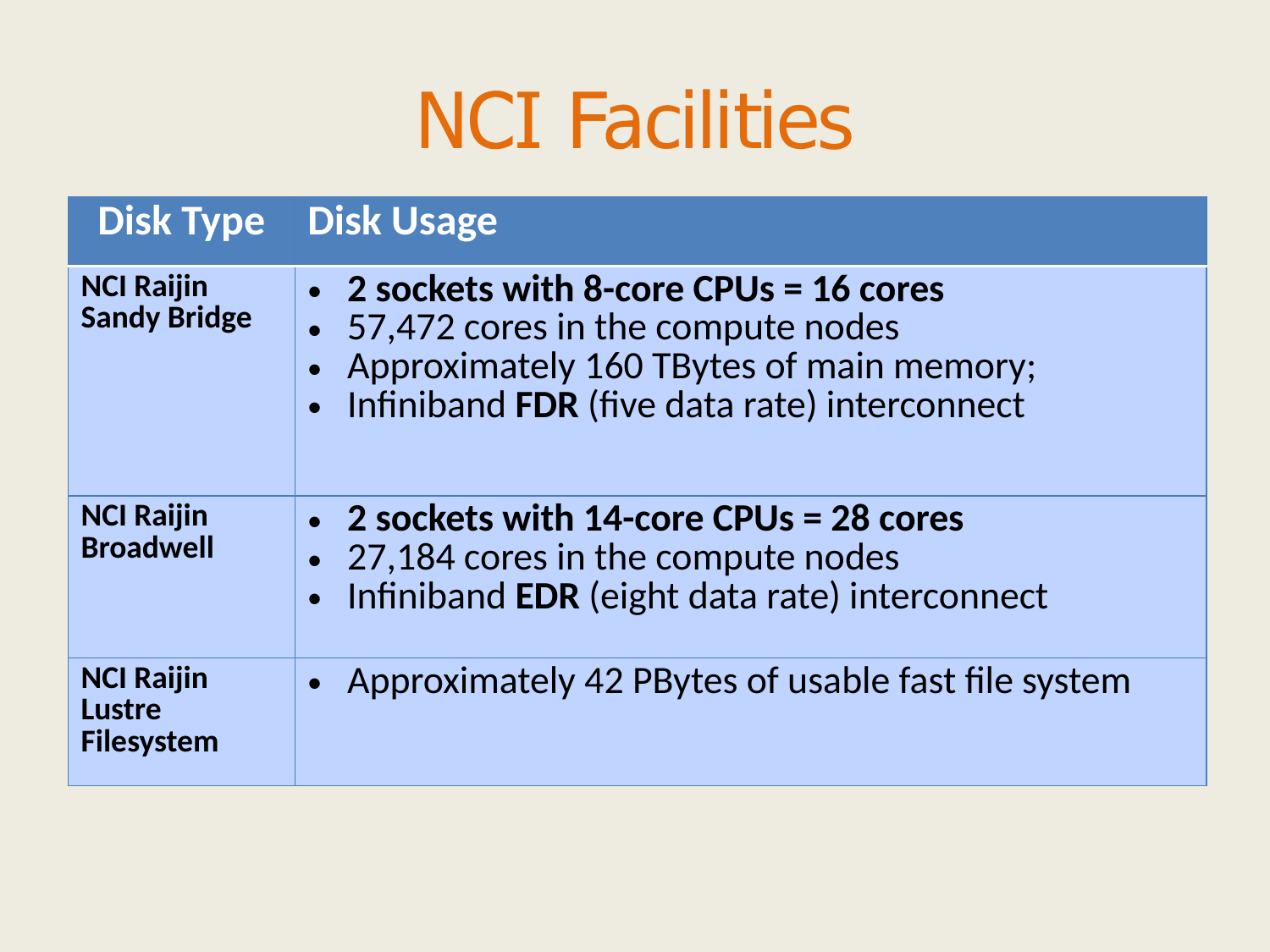

NCI Facilities
| Disk Type | Disk Usage |
| --- | --- |
| NCI Raijin Sandy Bridge | 2 sockets with 8-core CPUs = 16 cores 57,472 cores in the compute nodes Approximately 160 TBytes of main memory; Infiniband FDR (five data rate) interconnect |
| NCI Raijin Broadwell | 2 sockets with 14-core CPUs = 28 cores 27,184 cores in the compute nodes Infiniband EDR (eight data rate) interconnect |
| NCI Raijin Lustre Filesystem | Approximately 42 PBytes of usable fast file system |